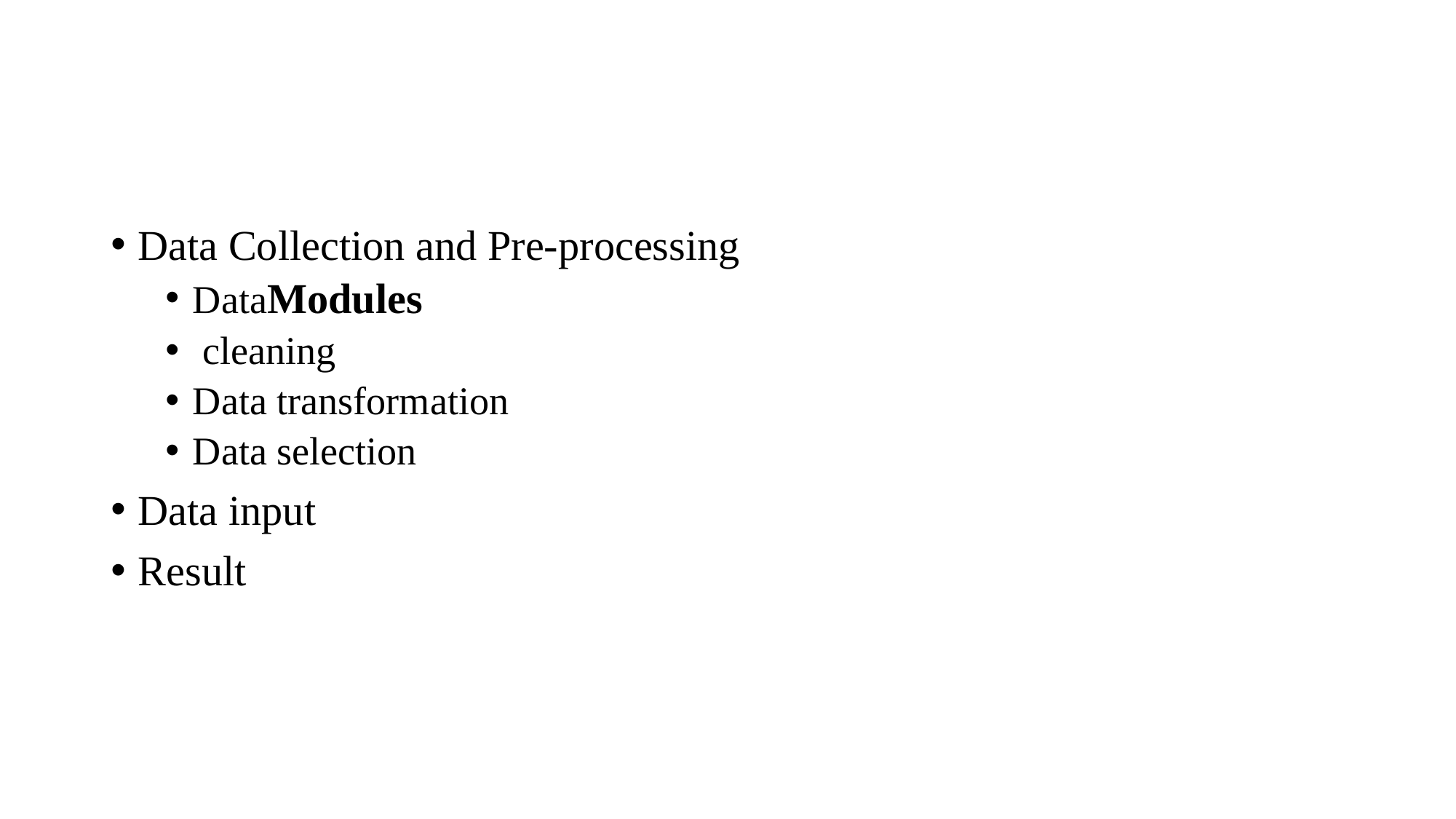

#
Data Collection and Pre-processing
DataModules
 cleaning
Data transformation
Data selection
Data input
Result